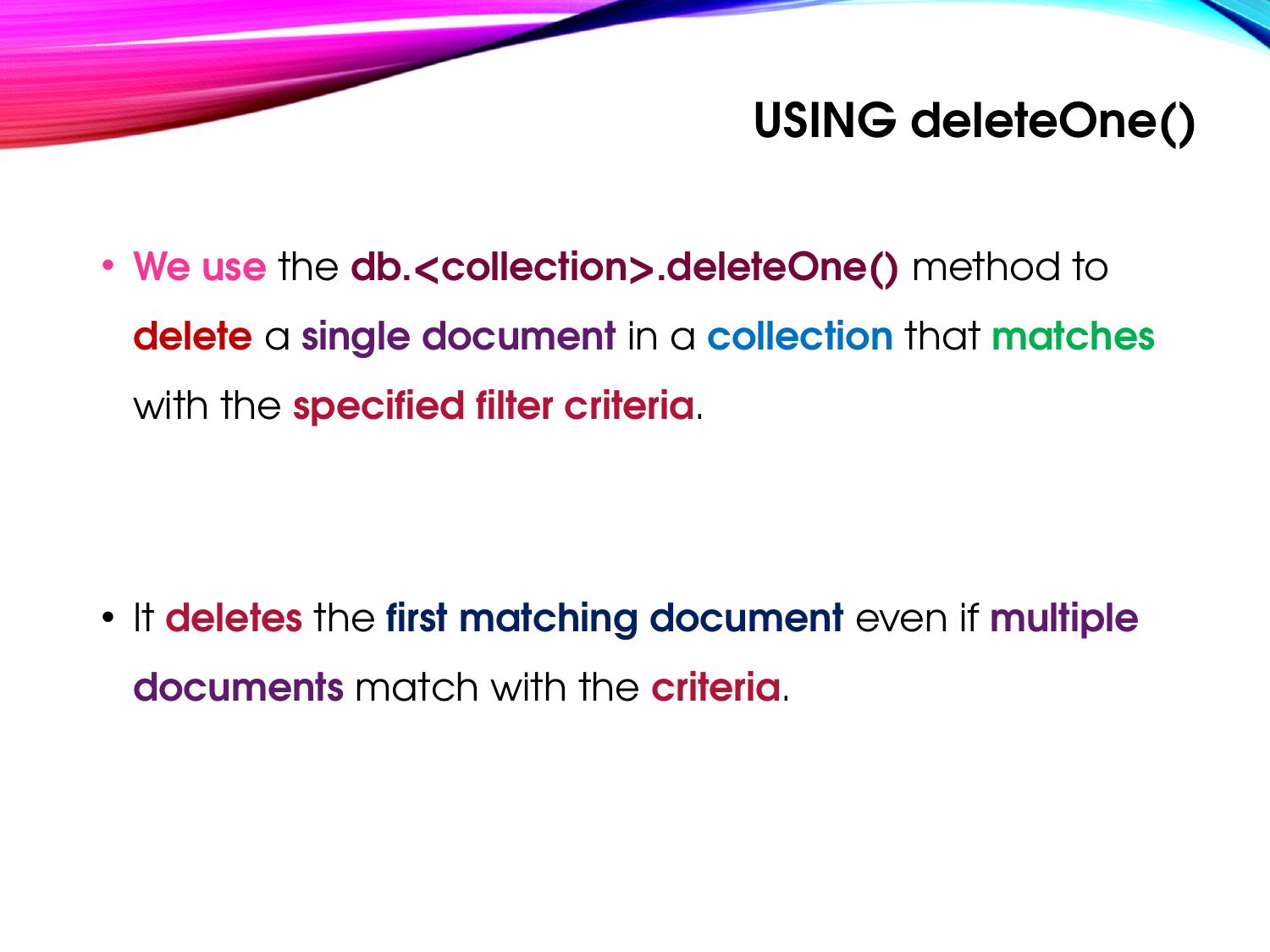

# Using deleteOne()
We use the db.<collection>.deleteOne() method to delete a single document in a collection that matches with the specified filter criteria.

It deletes the first matching document even if multiple documents match with the criteria.